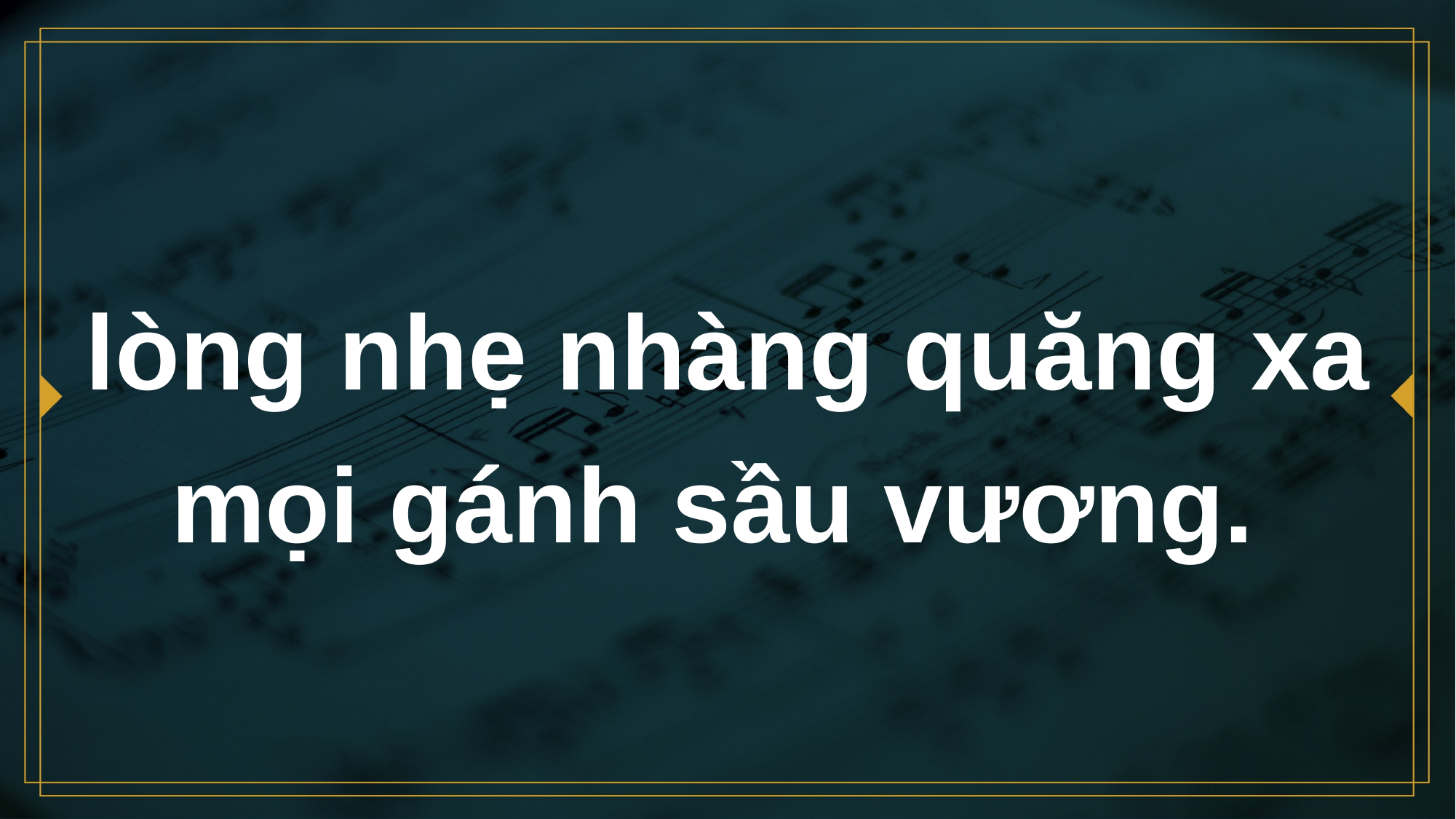

# lòng nhẹ nhàng quăng xa mọi gánh sầu vương.